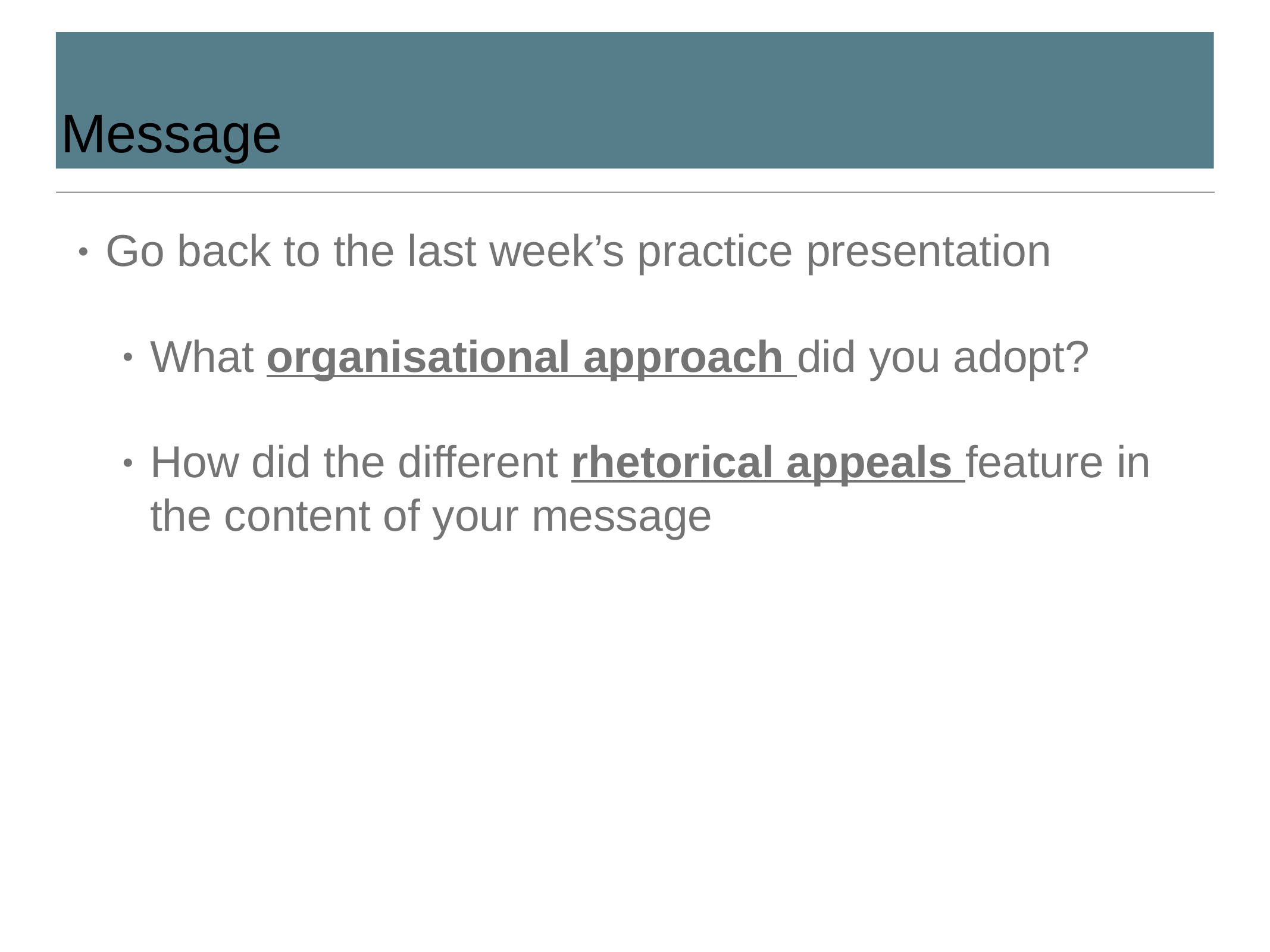

# Message
Go back to the last week’s practice presentation
What organisational approach did you adopt?
How did the different rhetorical appeals feature in the content of your message